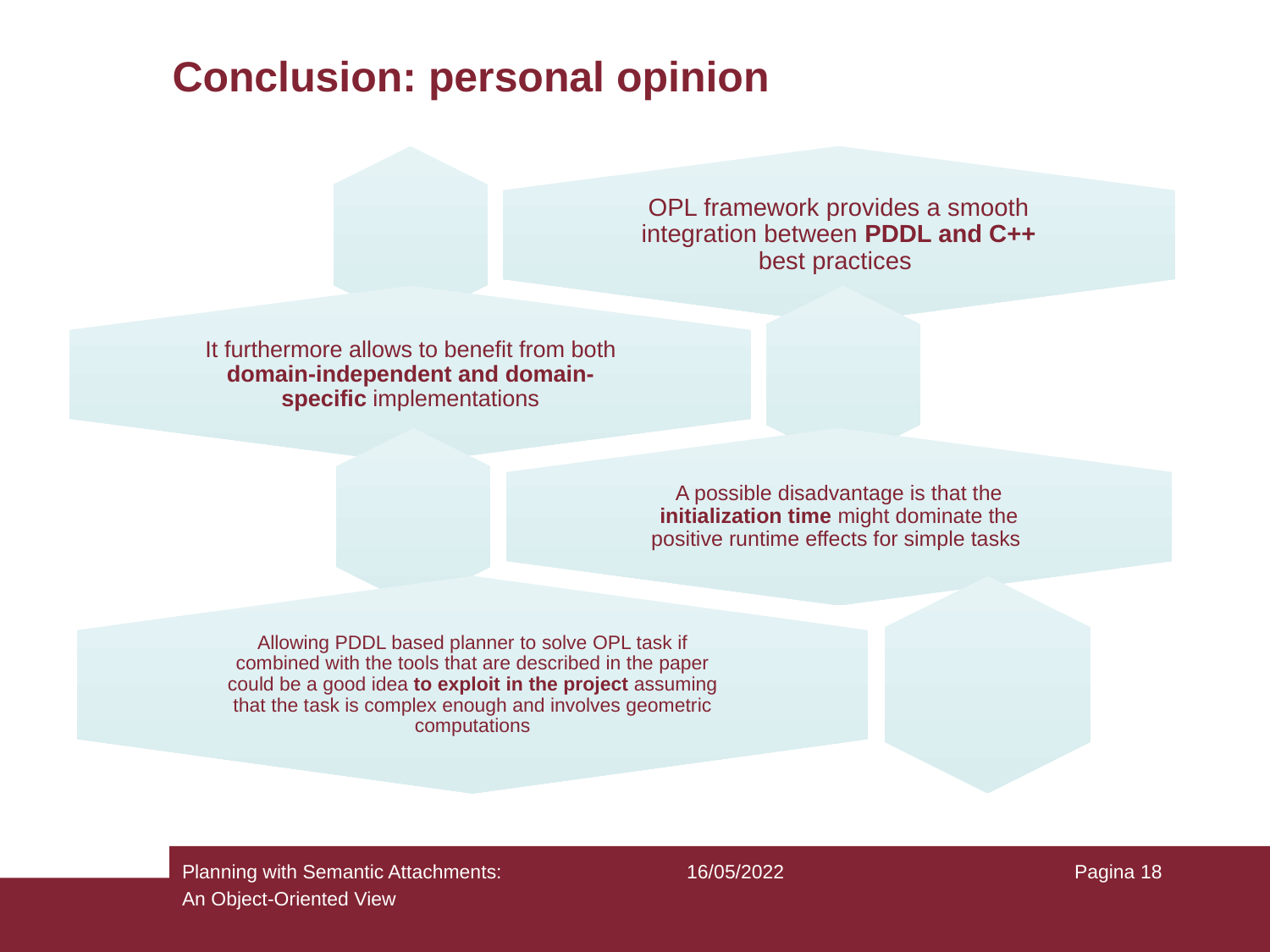

# Conclusion: personal opinion
OPL framework provides a smooth integration between PDDL and C++ best practices

It furthermore allows to benefit from both domain-independent and domain-specific implementations

A possible disadvantage is that the initialization time might dominate the positive runtime effects for simple tasks

Allowing PDDL based planner to solve OPL task if combined with the tools that are described in the paper could be a good idea to exploit in the project assuming that the task is complex enough and involves geometric computations

Planning with Semantic Attachments:
An Object-Oriented View
16/05/2022
Pagina 18